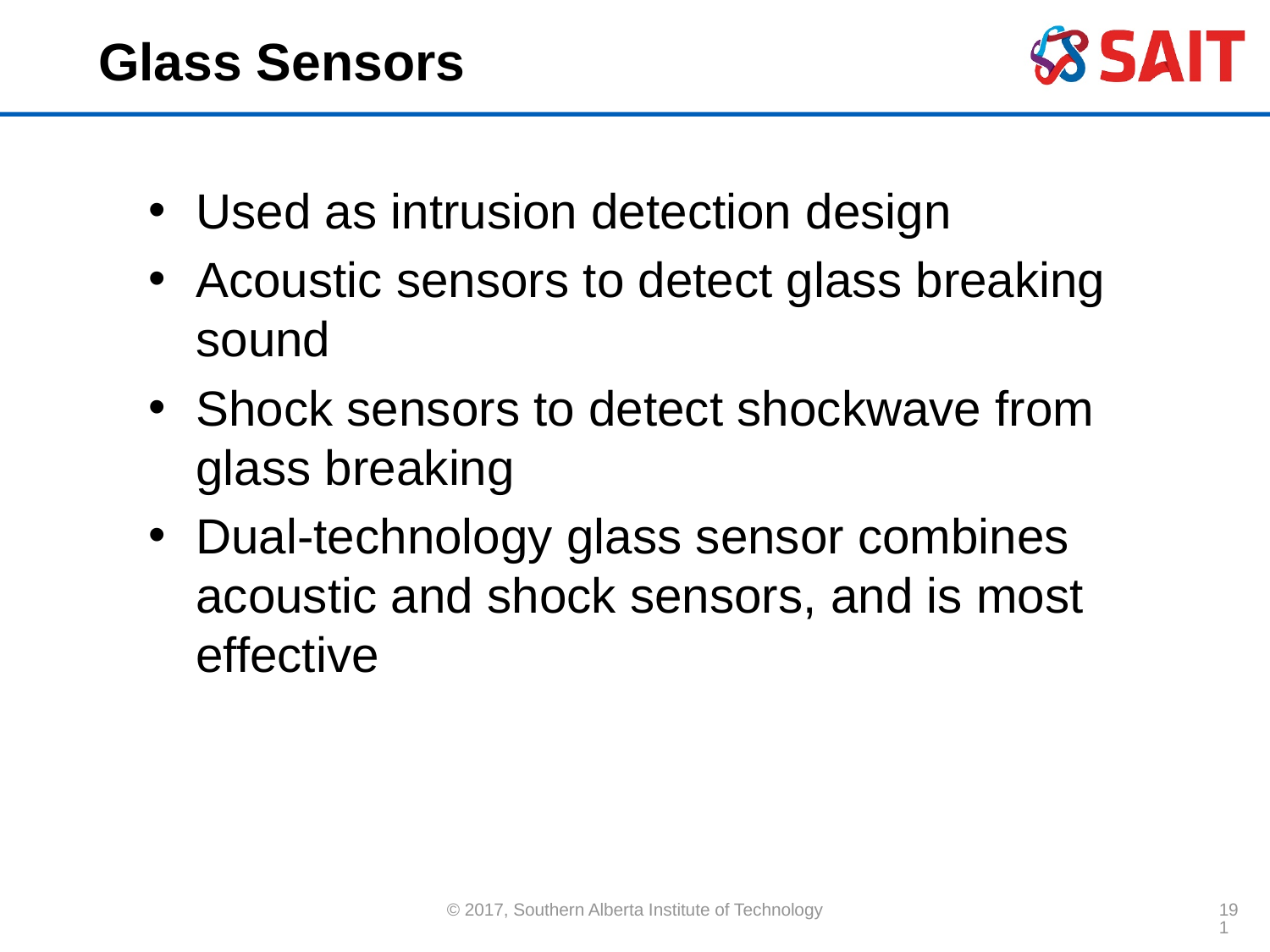

# Glass Sensors
Used as intrusion detection design
Acoustic sensors to detect glass breaking sound
Shock sensors to detect shockwave from glass breaking
Dual-technology glass sensor combines acoustic and shock sensors, and is most effective